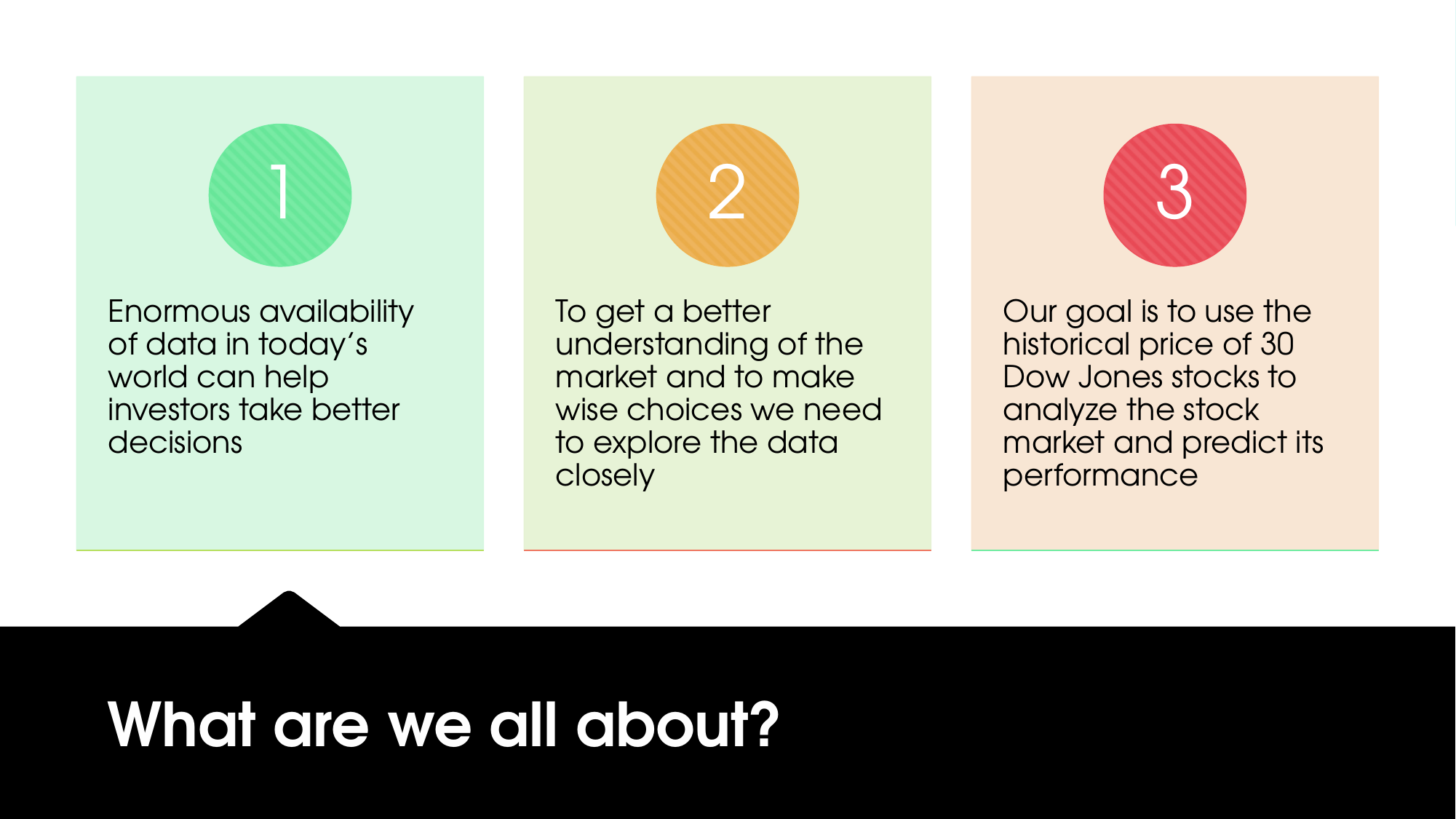

Enormous availability of data in today’s world can help investors take better decisions
1
To get a better understanding of the market and to make wise choices we need to explore the data closely
2
Our goal is to use the historical price of 30 Dow Jones stocks to analyze the stock market and predict its performance
3

# What are we all about?